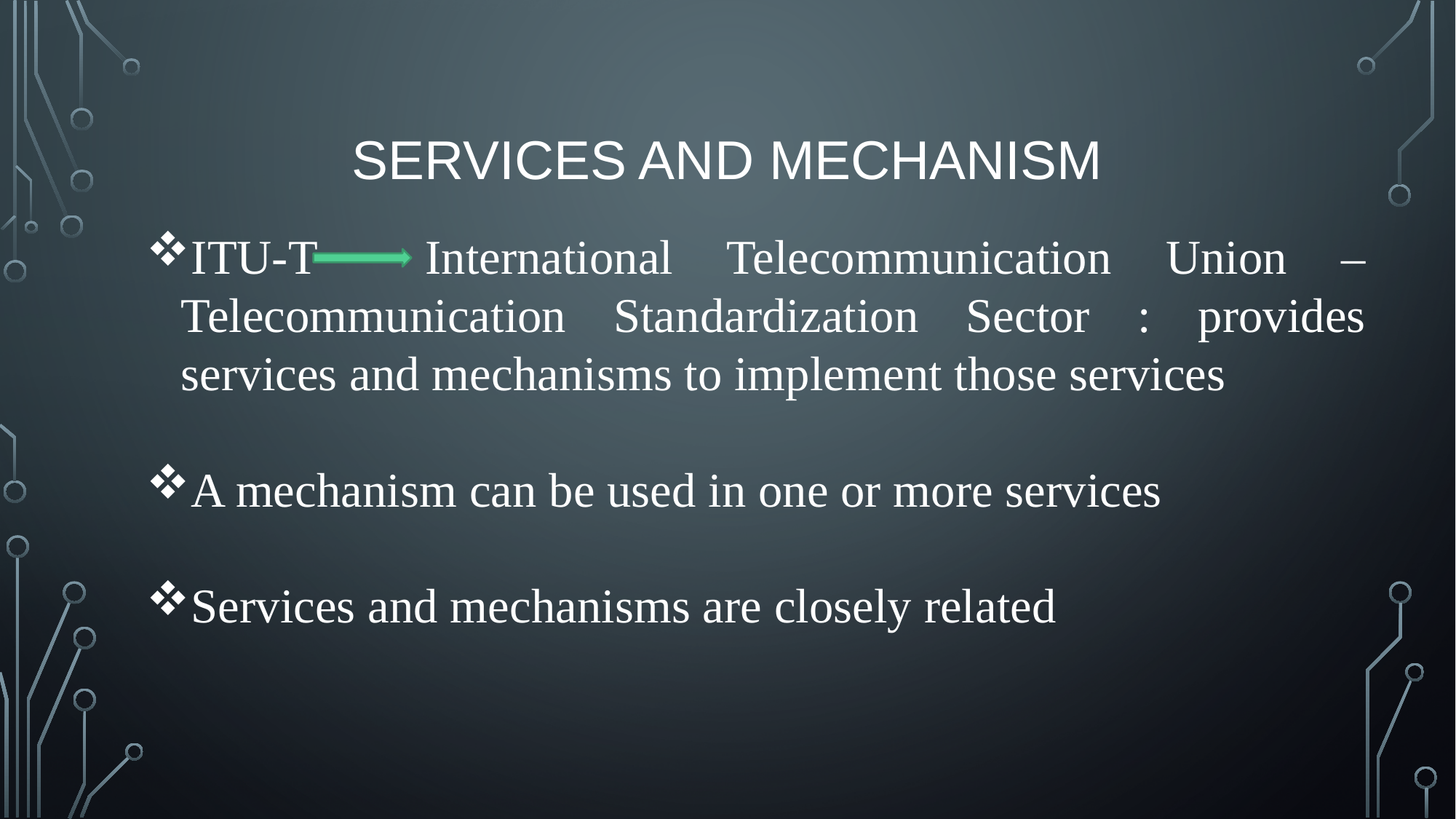

# Services and mechanism
ITU-T  International Telecommunication Union – Telecommunication Standardization Sector : provides services and mechanisms to implement those services

A mechanism can be used in one or more services

Services and mechanisms are closely related